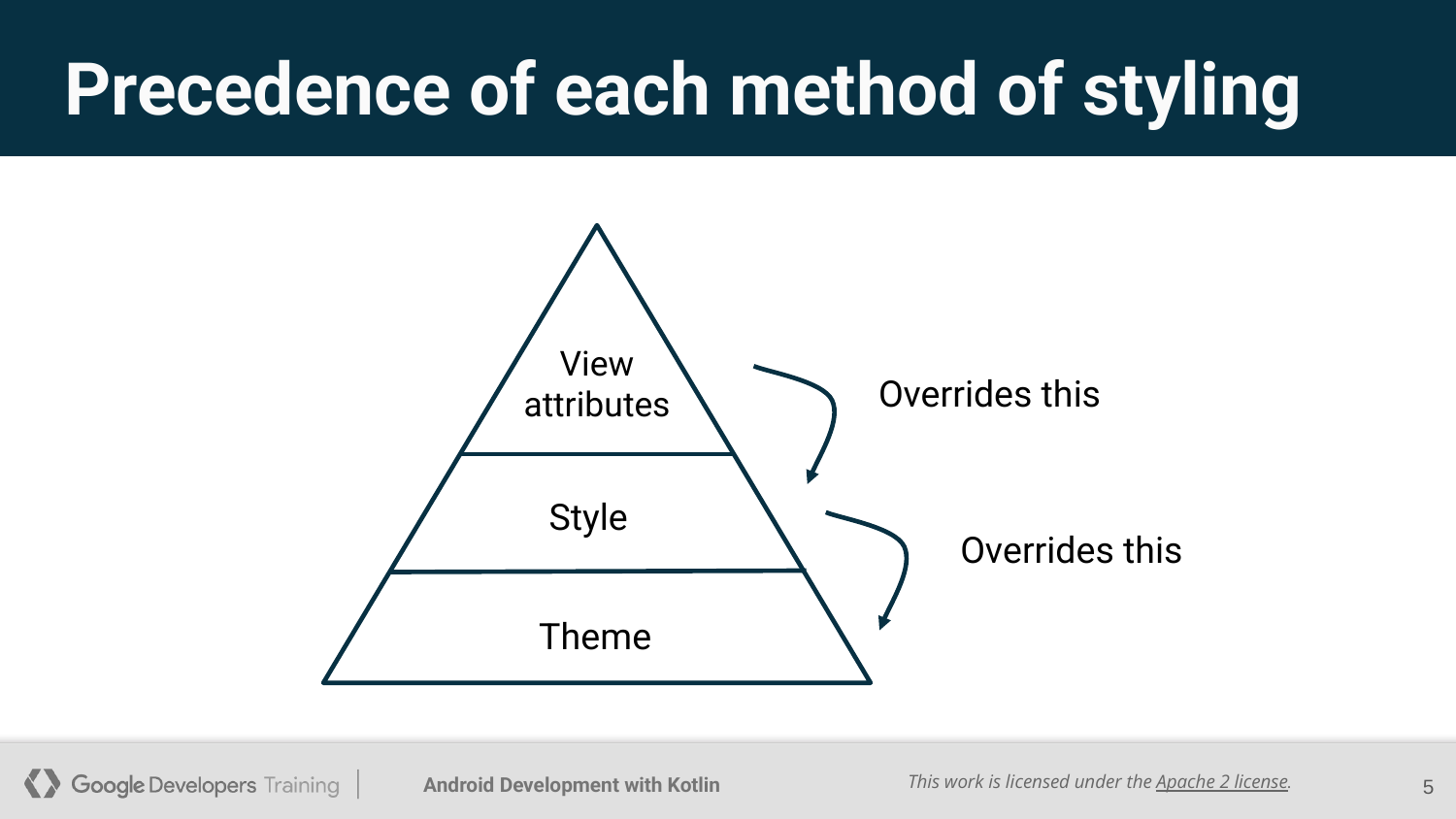

# Precedence of each method of styling

View
attributes
Overrides this

Style
Overrides this

Theme
5